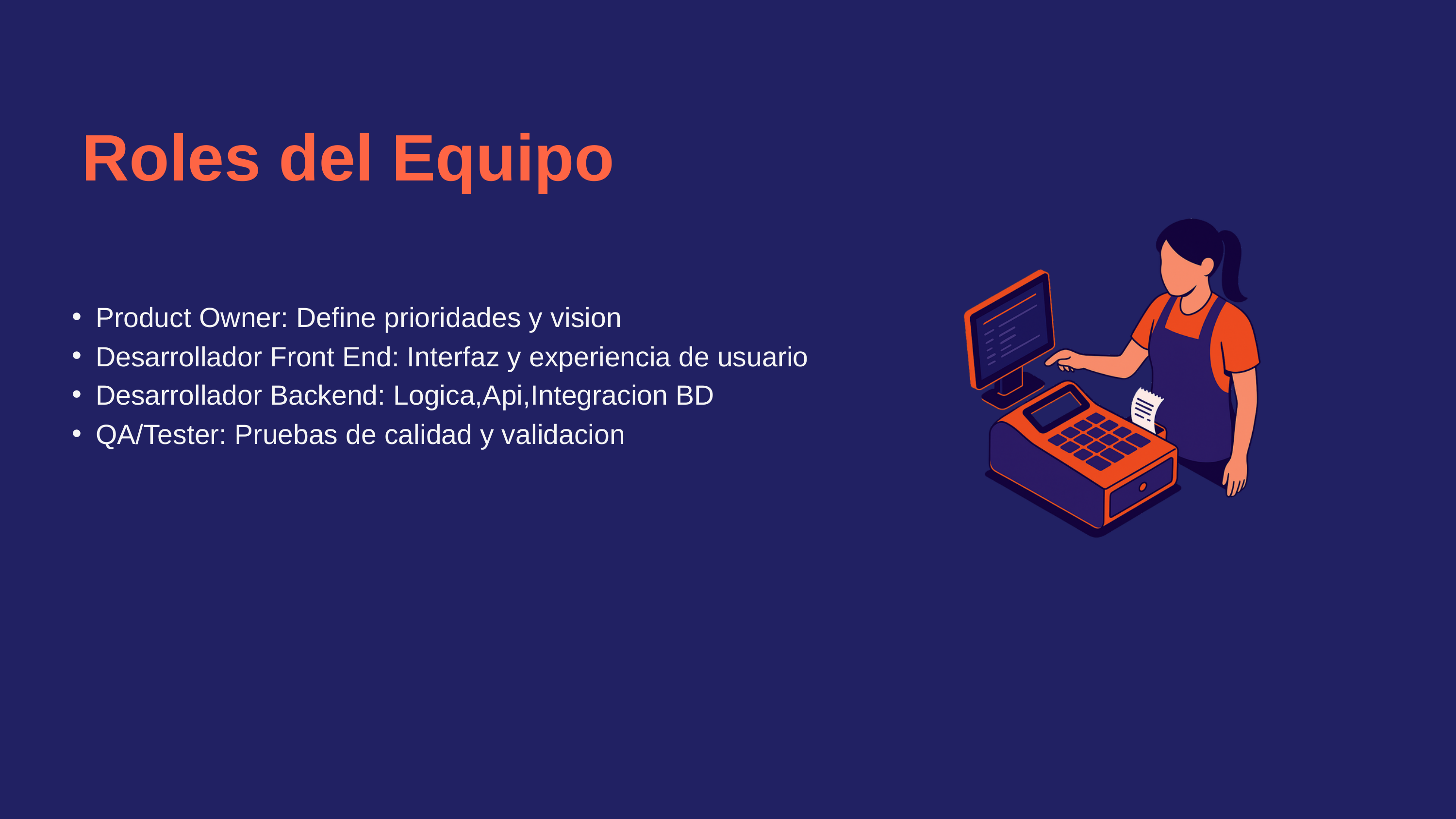

Roles del Equipo

Product Owner: Define prioridades y vision
Desarrollador Front End: Interfaz y experiencia de usuario
Desarrollador Backend: Logica,Api,Integracion BD
QA/Tester: Pruebas de calidad y validacion